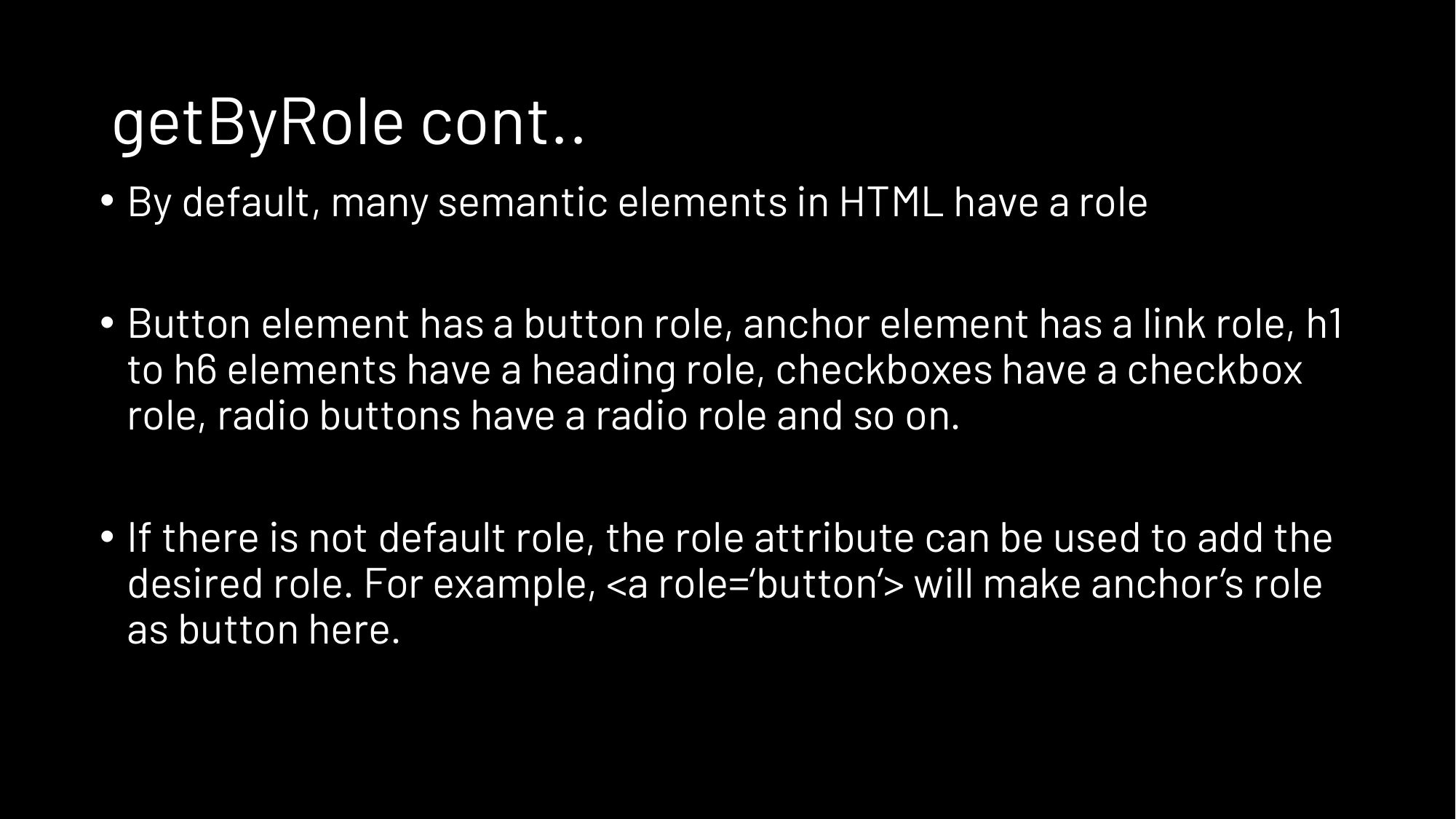

# getByRole cont..
By default, many semantic elements in HTML have a role

Button element has a button role, anchor element has a link role, h1 to h6 elements have a heading role, checkboxes have a checkbox role, radio buttons have a radio role and so on.

If there is not default role, the role attribute can be used to add the desired role. For example, <a role=‘button’> will make anchor’s role as button here.